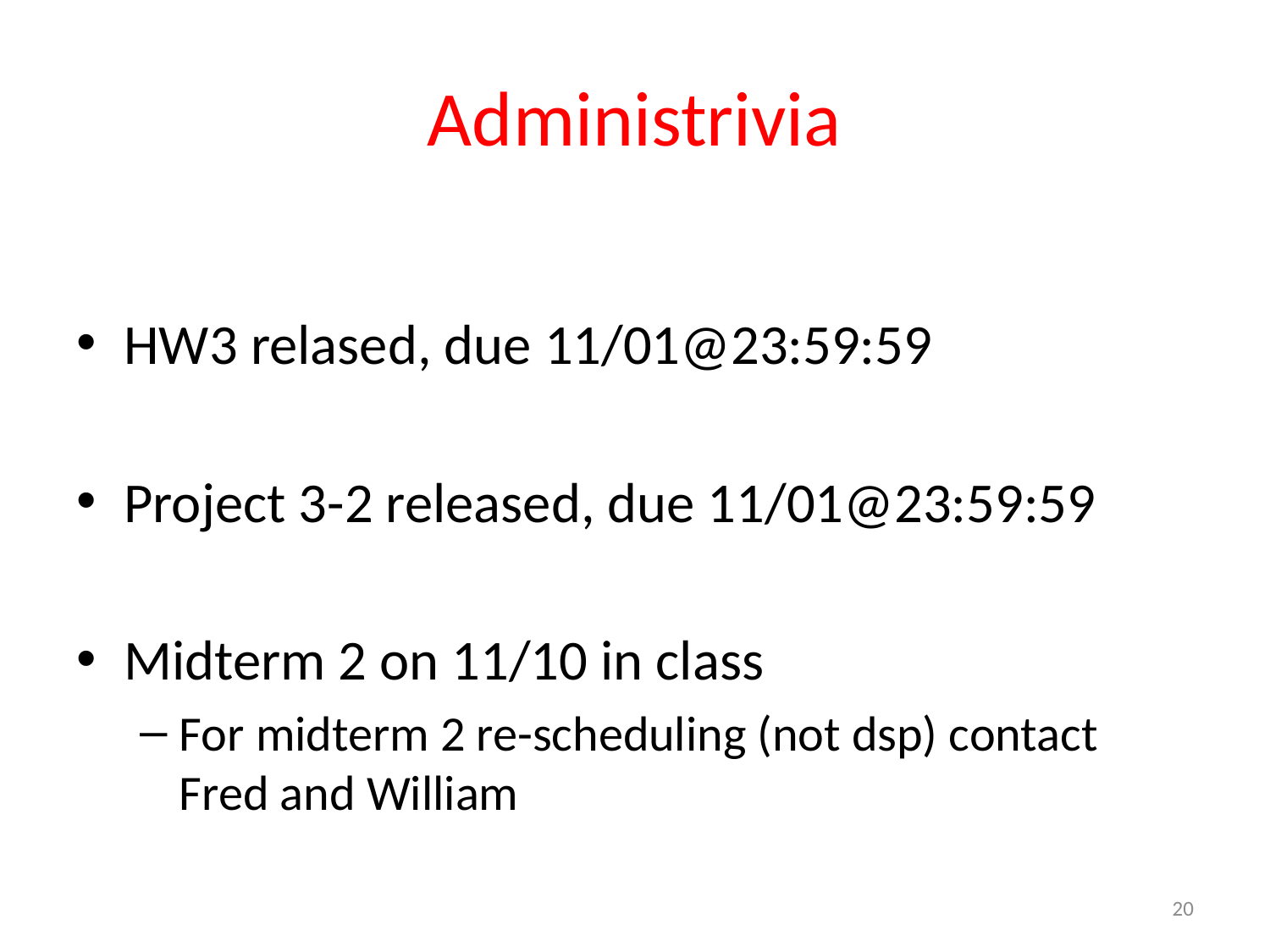

# Administrivia

HW3 relased, due 11/01@23:59:59

Project 3-2 released, due 11/01@23:59:59

Midterm 2 on 11/10 in class
For midterm 2 re-scheduling (not dsp) contact Fred and William

20